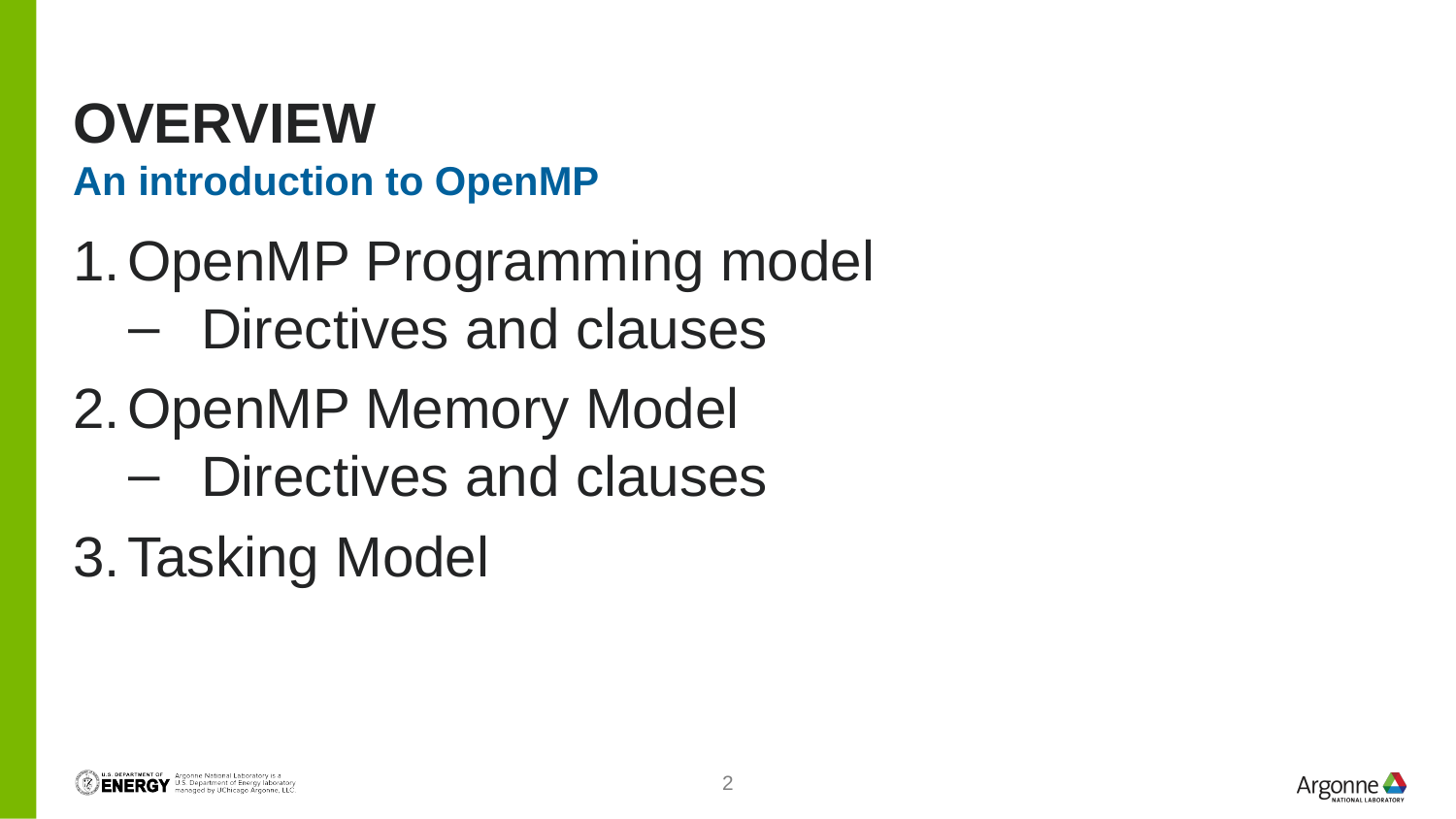

# Overview
An introduction to OpenMP
OpenMP Programming model
Directives and clauses
OpenMP Memory Model
Directives and clauses
Tasking Model
2